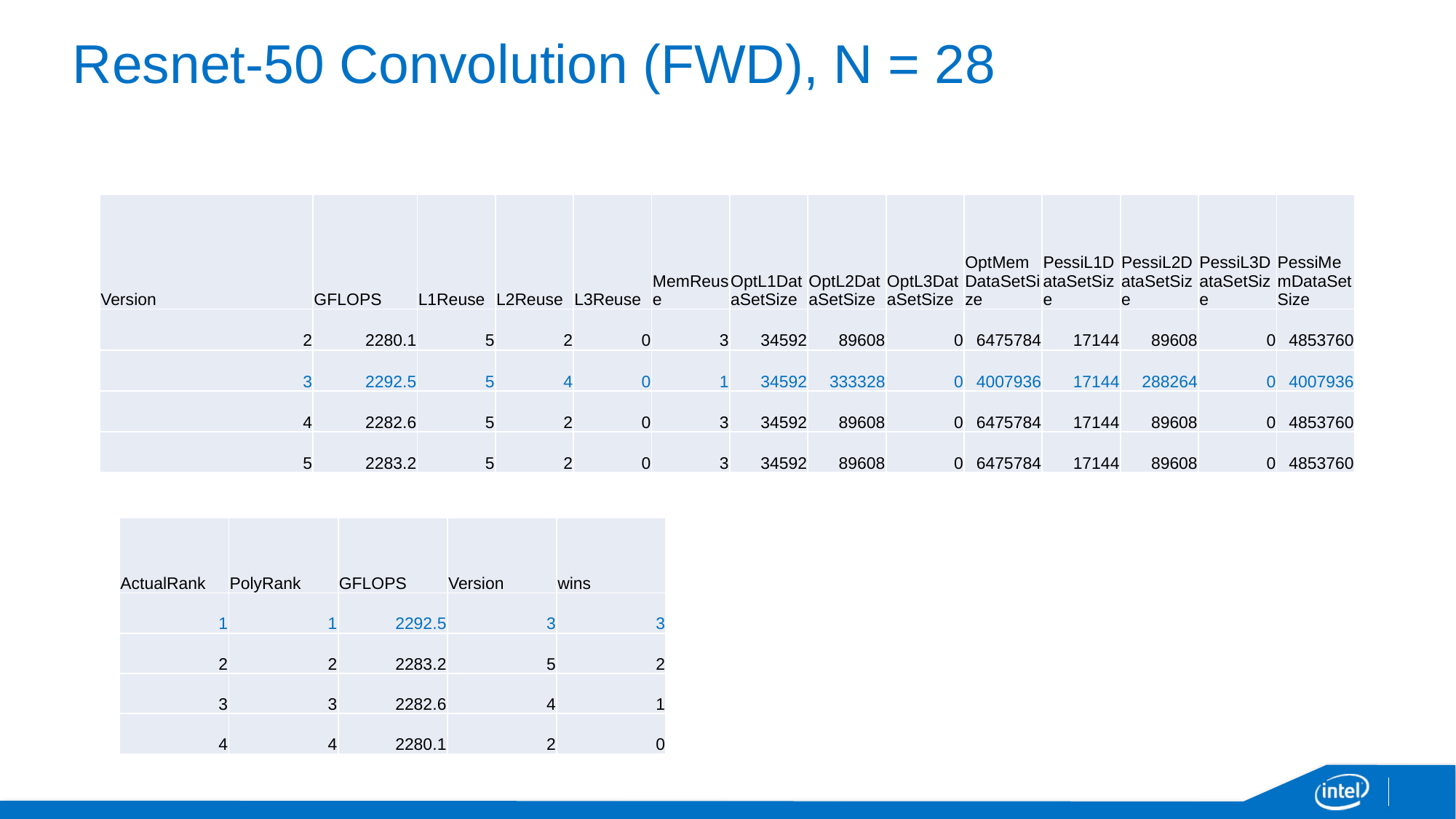

# Resnet-50 Convolution (FWD), N = 28

| Version | GFLOPS | L1Reuse | L2Reuse | L3Reuse | MemReuse | OptL1DataSetSize | OptL2DataSetSize | OptL3DataSetSize | OptMemDataSetSize | PessiL1DataSetSize | PessiL2DataSetSize | PessiL3DataSetSize | PessiMemDataSetSize |
| --- | --- | --- | --- | --- | --- | --- | --- | --- | --- | --- | --- | --- | --- |
| 2 | 2280.1 | 5 | 2 | 0 | 3 | 34592 | 89608 | 0 | 6475784 | 17144 | 89608 | 0 | 4853760 |
| 3 | 2292.5 | 5 | 4 | 0 | 1 | 34592 | 333328 | 0 | 4007936 | 17144 | 288264 | 0 | 4007936 |
| 4 | 2282.6 | 5 | 2 | 0 | 3 | 34592 | 89608 | 0 | 6475784 | 17144 | 89608 | 0 | 4853760 |
| 5 | 2283.2 | 5 | 2 | 0 | 3 | 34592 | 89608 | 0 | 6475784 | 17144 | 89608 | 0 | 4853760 |
| ActualRank | PolyRank | GFLOPS | Version | wins |
| --- | --- | --- | --- | --- |
| 1 | 1 | 2292.5 | 3 | 3 |
| 2 | 2 | 2283.2 | 5 | 2 |
| 3 | 3 | 2282.6 | 4 | 1 |
| 4 | 4 | 2280.1 | 2 | 0 |